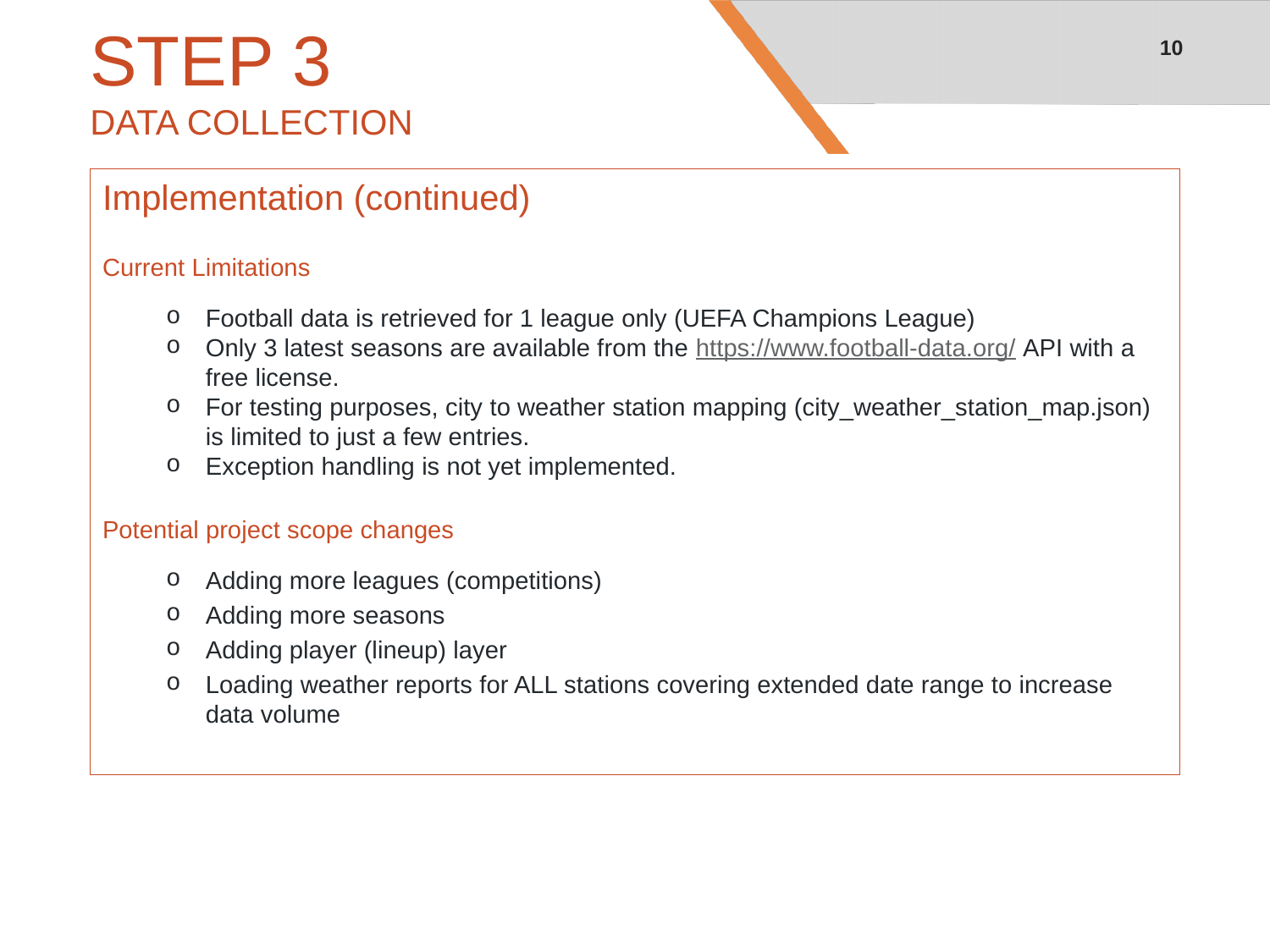

10
# STEP 3 DATA COLLECTION
Implementation (continued)
Current Limitations
Football data is retrieved for 1 league only (UEFA Champions League)
Only 3 latest seasons are available from the https://www.football-data.org/ API with a free license.
For testing purposes, city to weather station mapping (city_weather_station_map.json) is limited to just a few entries.
Exception handling is not yet implemented.
Potential project scope changes
Adding more leagues (competitions)
Adding more seasons
Adding player (lineup) layer
Loading weather reports for ALL stations covering extended date range to increase data volume